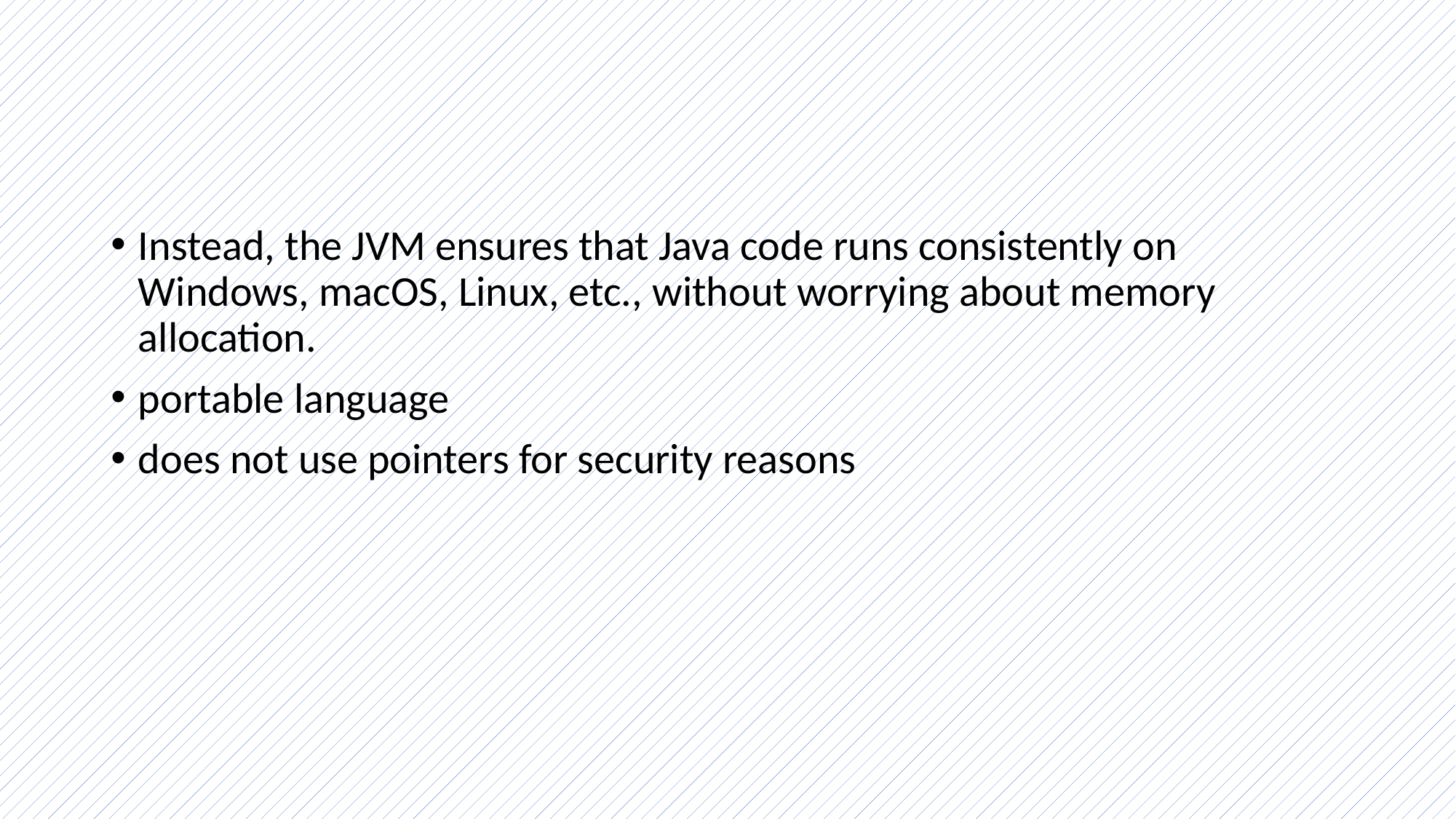

Instead, the JVM ensures that Java code runs consistently on Windows, macOS, Linux, etc., without worrying about memory allocation.
portable language
does not use pointers for security reasons